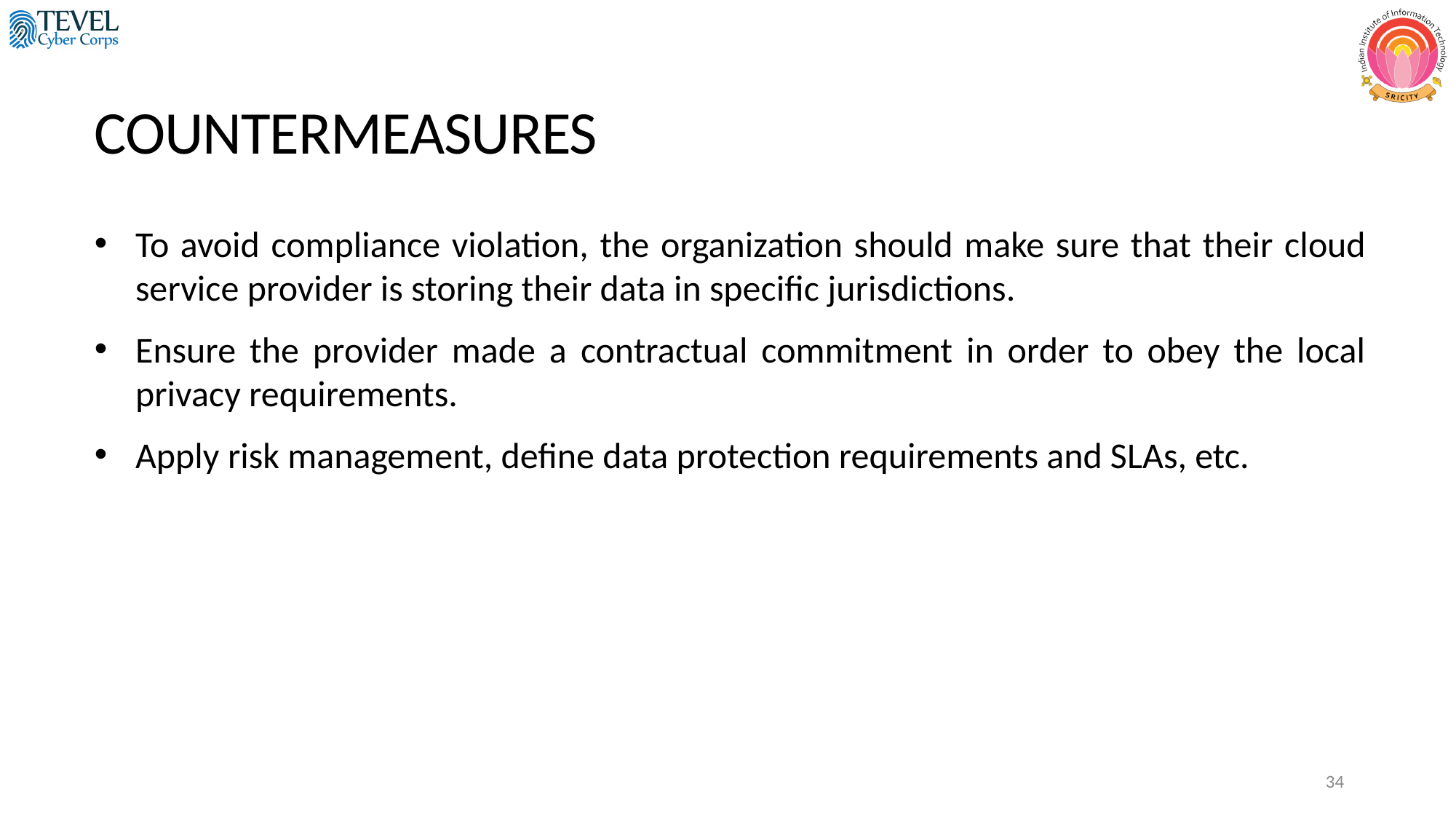

COUNTERMEASURES
To avoid compliance violation, the organization should make sure that their cloud service provider is storing their data in specific jurisdictions.
Ensure the provider made a contractual commitment in order to obey the local privacy requirements.
Apply risk management, define data protection requirements and SLAs, etc.
34